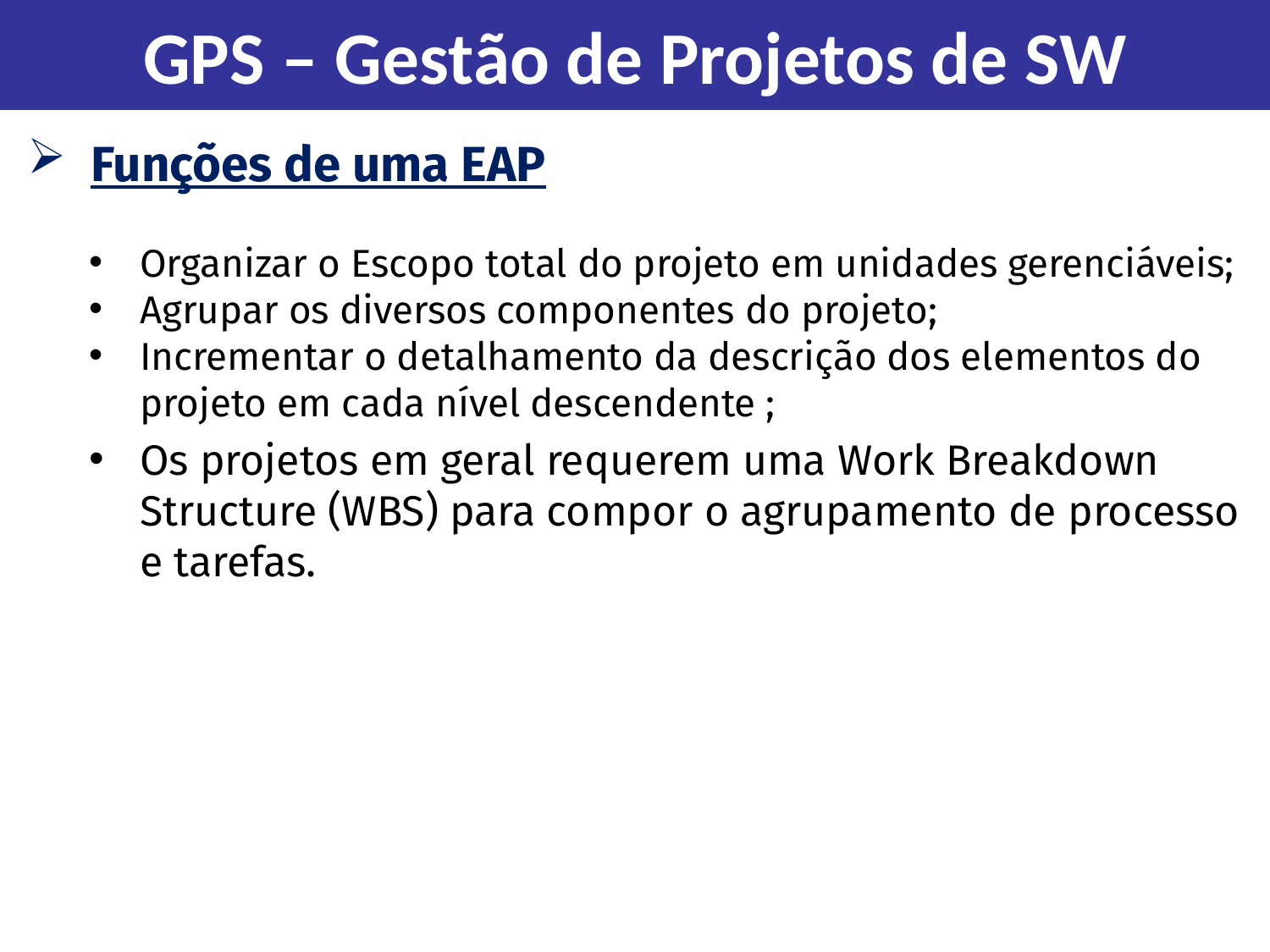

GPS – Gestão de Projetos de SW
Funções de uma EAP

Organizar o Escopo total do projeto em unidades gerenciáveis;
Agrupar os diversos componentes do projeto;
Incrementar o detalhamento da descrição dos elementos do projeto em cada nível descendente ;
Os projetos em geral requerem uma Work Breakdown Structure (WBS) para compor o agrupamento de processo e tarefas.